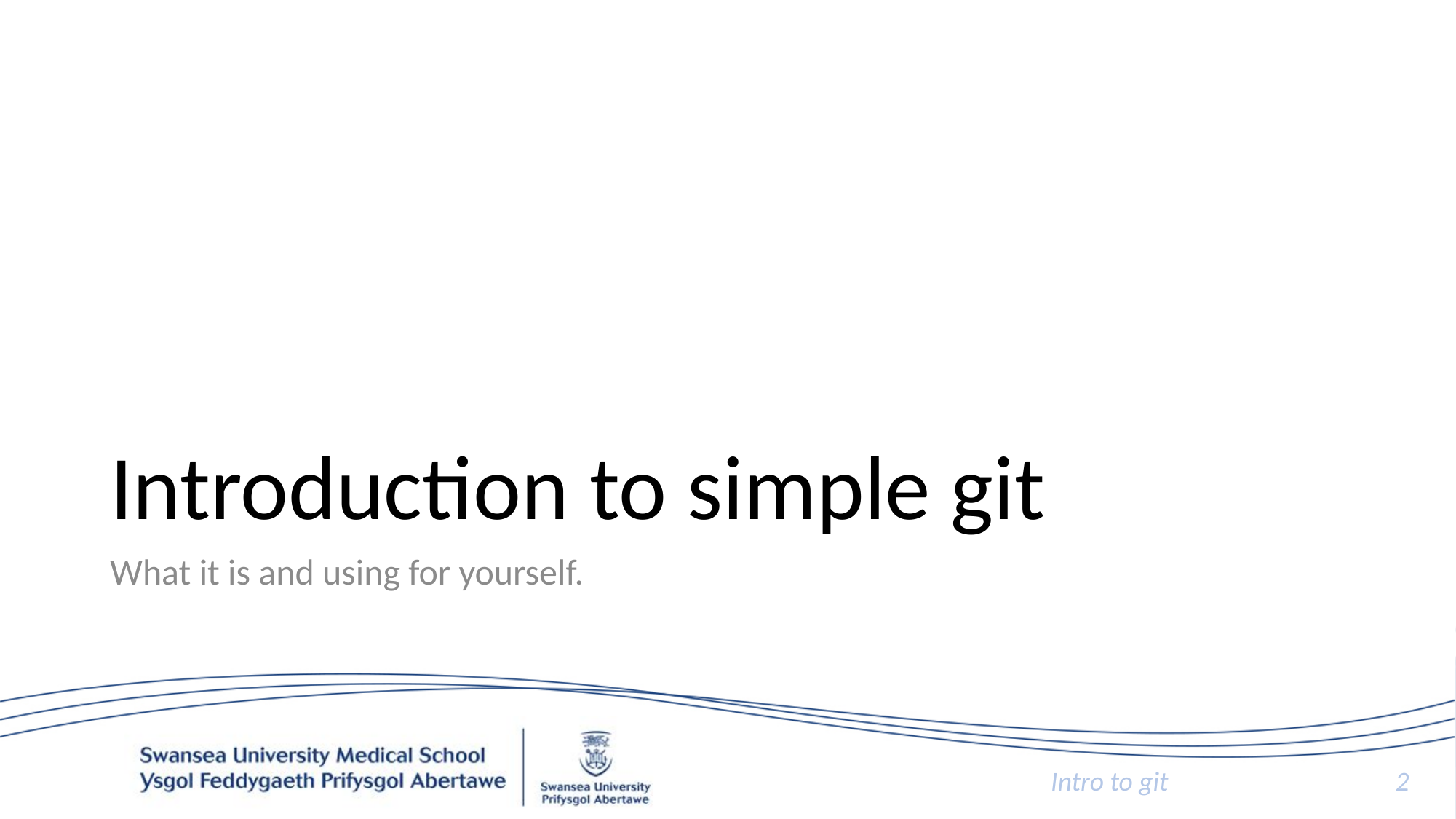

# Introduction to simple git
What it is and using for yourself.
Intro to git
2